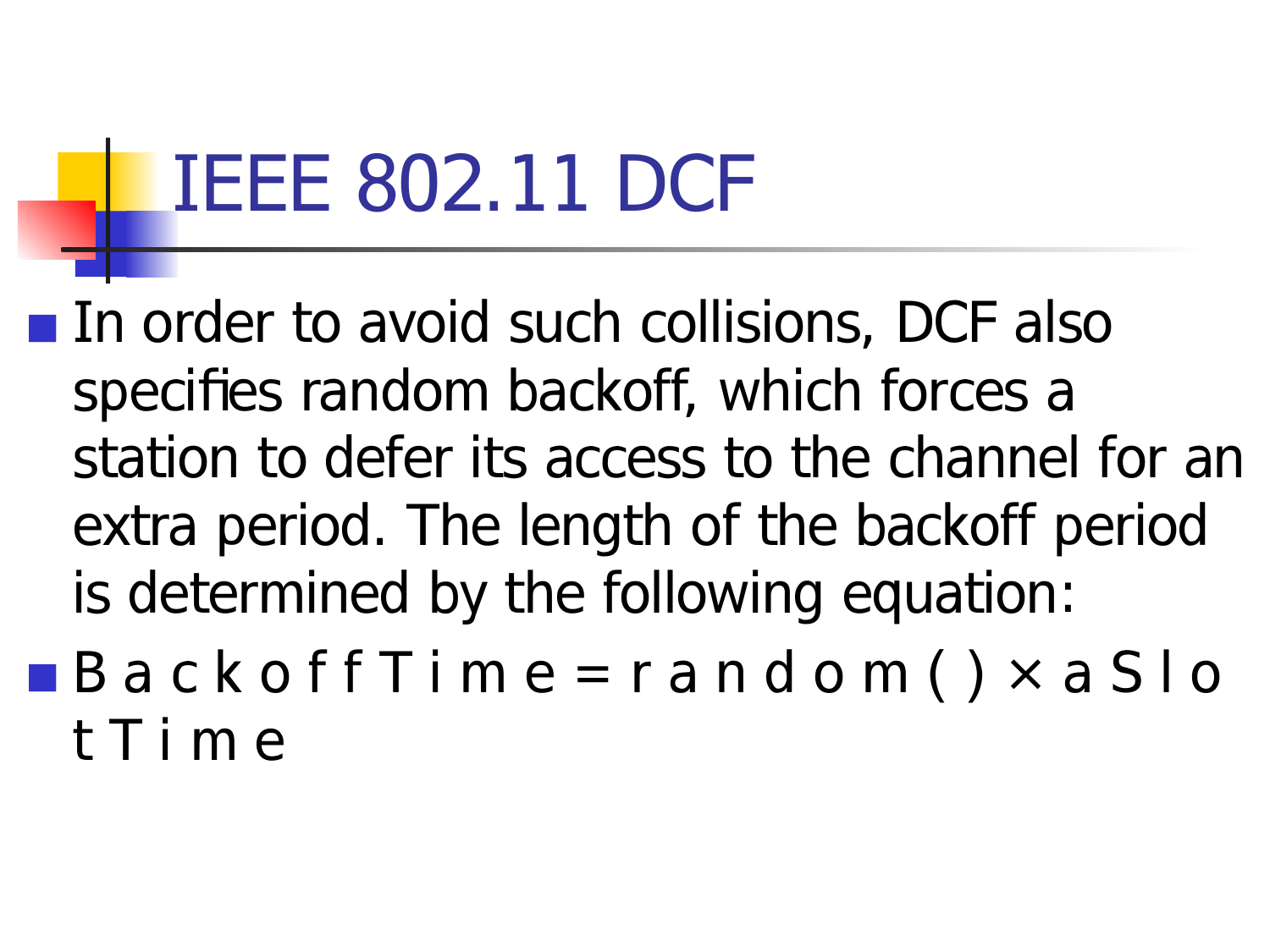

IEEE 802.11 DCF
In order to avoid such collisions, DCF also specifies random backoff, which forces a station to defer its access to the channel for an extra period. The length of the backoff period is determined by the following equation:
B a c k o f f T i m e = r a n d o m ( ) × a S l o t T i m e